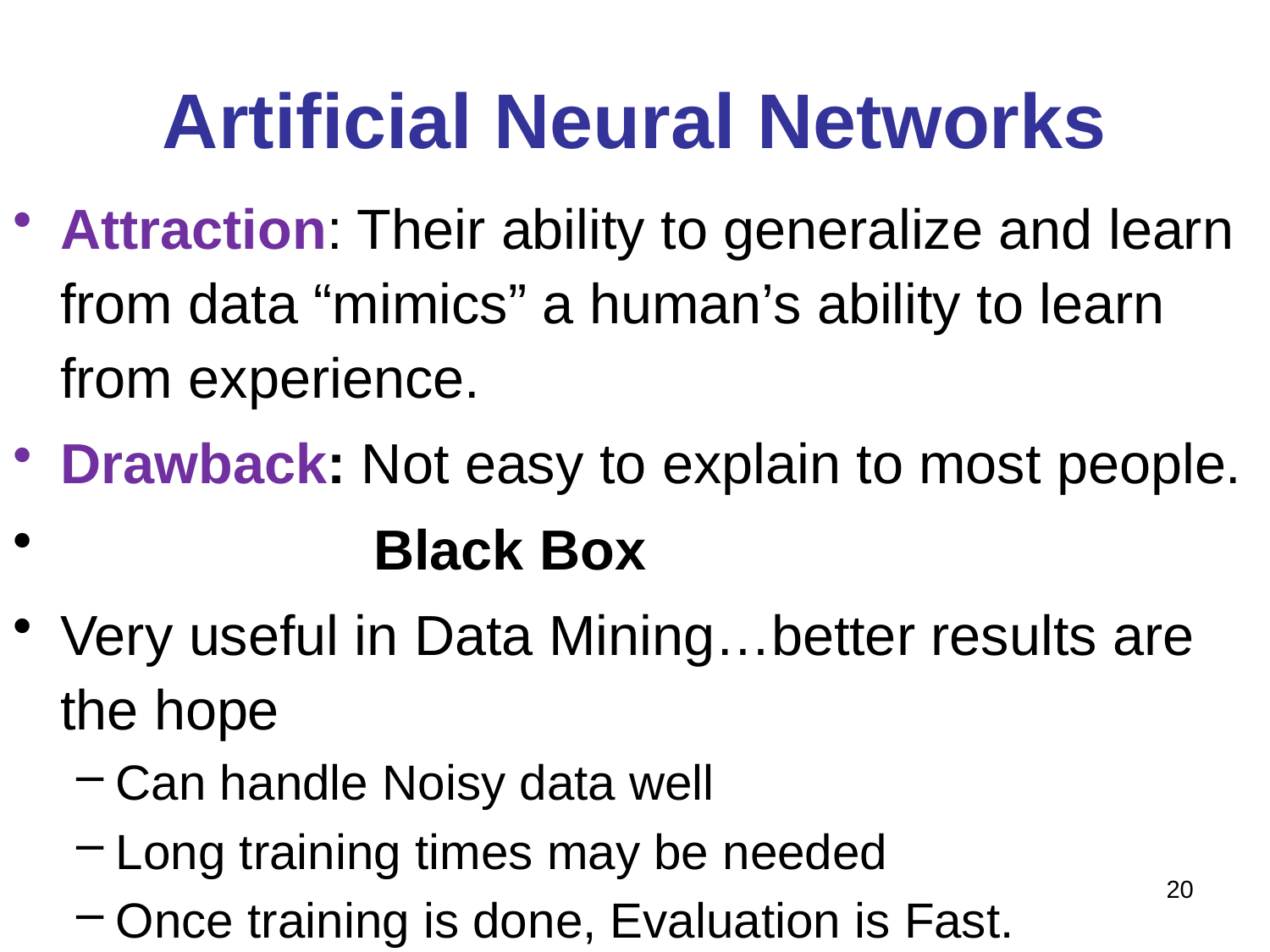

# Artificial Neural Networks
Attraction: Their ability to generalize and learn from data “mimics” a human’s ability to learn from experience.
Drawback: Not easy to explain to most people.
                    Black Box
Very useful in Data Mining…better results are the hope
Can handle Noisy data well
Long training times may be needed
Once training is done, Evaluation is Fast.
Classification as well as Regression functions

20